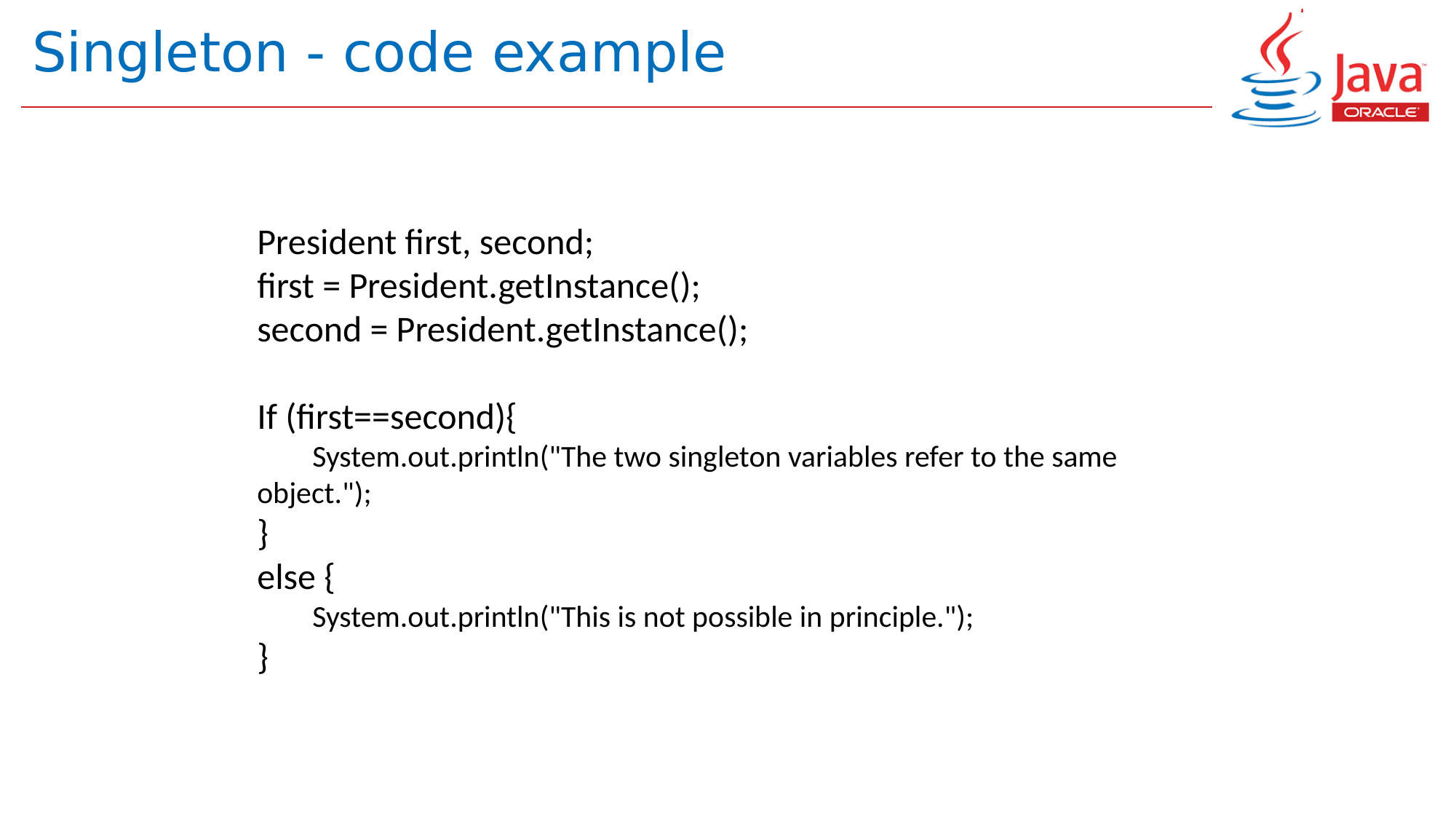

# Singleton - code example
President first, second;
first = President.getInstance();
second = President.getInstance();

If (first==second){
        System.out.println("The two singleton variables refer to the same object.");
}
else {
        System.out.println("This is not possible in principle.");
}